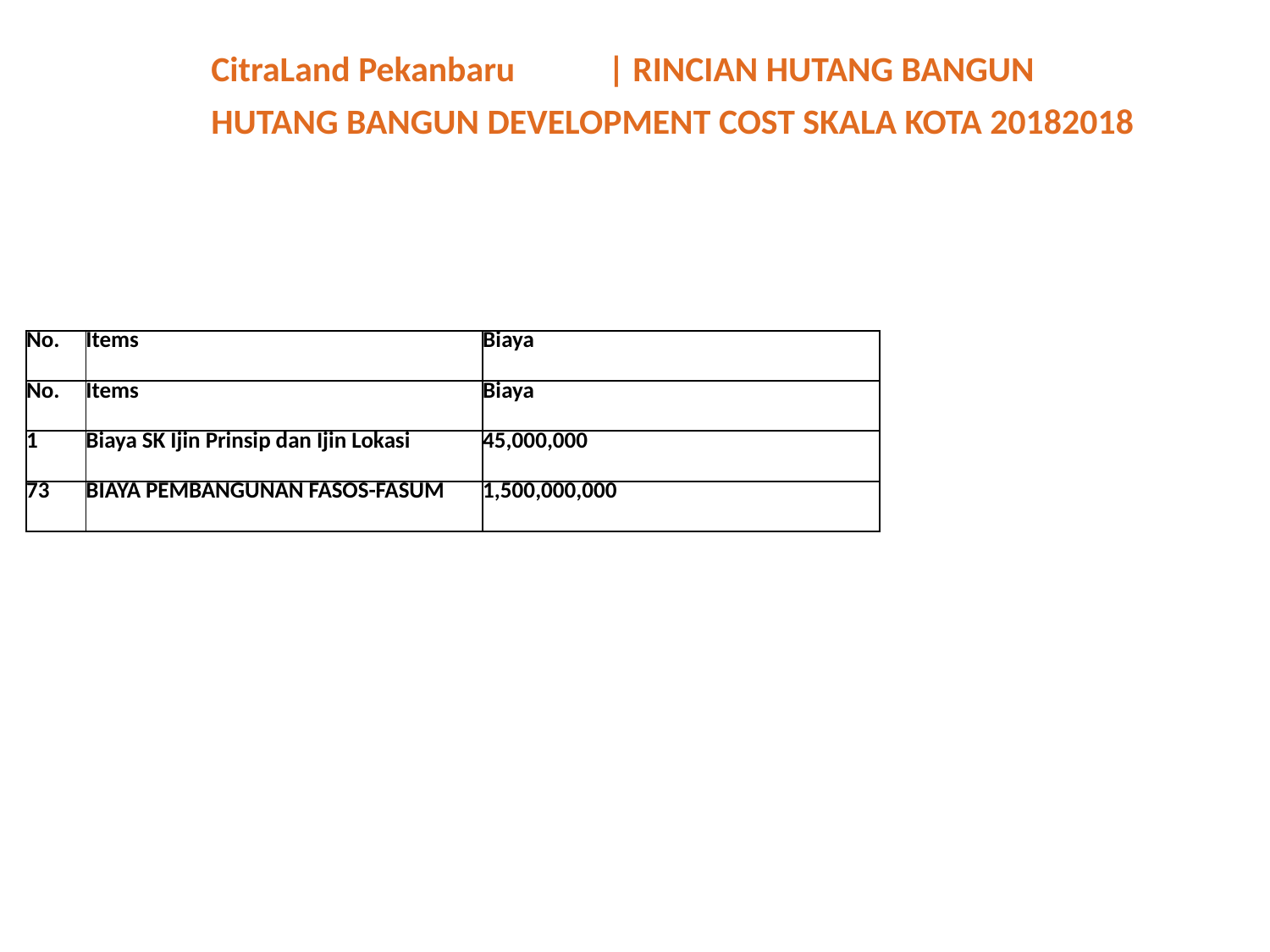

CitraLand Pekanbaru
| RINCIAN HUTANG BANGUN
HUTANG BANGUN DEVELOPMENT COST SKALA KOTA 20182018
| No. | Items | Biaya |
| --- | --- | --- |
| No. | Items | Biaya |
| 1 | Biaya SK Ijin Prinsip dan Ijin Lokasi | 45,000,000 |
| 73 | BIAYA PEMBANGUNAN FASOS-FASUM | 1,500,000,000 |